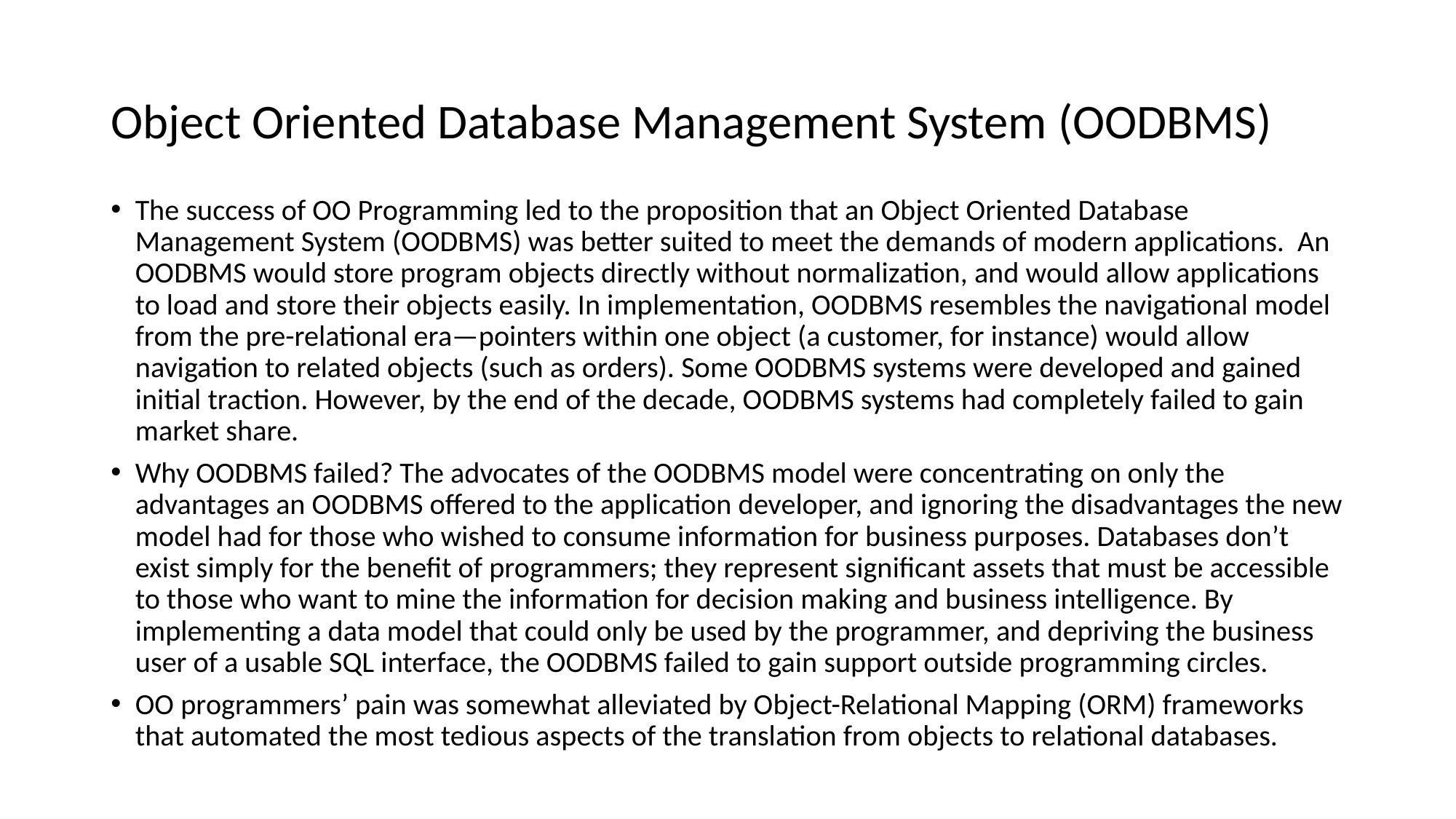

# Object Oriented Database Management System (OODBMS)
The success of OO Programming led to the proposition that an Object Oriented Database Management System (OODBMS) was better suited to meet the demands of modern applications.  An OODBMS would store program objects directly without normalization, and would allow applications to load and store their objects easily. In implementation, OODBMS resembles the navigational model from the pre-relational era—pointers within one object (a customer, for instance) would allow navigation to related objects (such as orders). Some OODBMS systems were developed and gained initial traction. However, by the end of the decade, OODBMS systems had completely failed to gain market share.
Why OODBMS failed? The advocates of the OODBMS model were concentrating on only the advantages an OODBMS offered to the application developer, and ignoring the disadvantages the new model had for those who wished to consume information for business purposes. Databases don’t exist simply for the benefit of programmers; they represent significant assets that must be accessible to those who want to mine the information for decision making and business intelligence. By implementing a data model that could only be used by the programmer, and depriving the business user of a usable SQL interface, the OODBMS failed to gain support outside programming circles.
OO programmers’ pain was somewhat alleviated by Object-Relational Mapping (ORM) frameworks that automated the most tedious aspects of the translation from objects to relational databases.